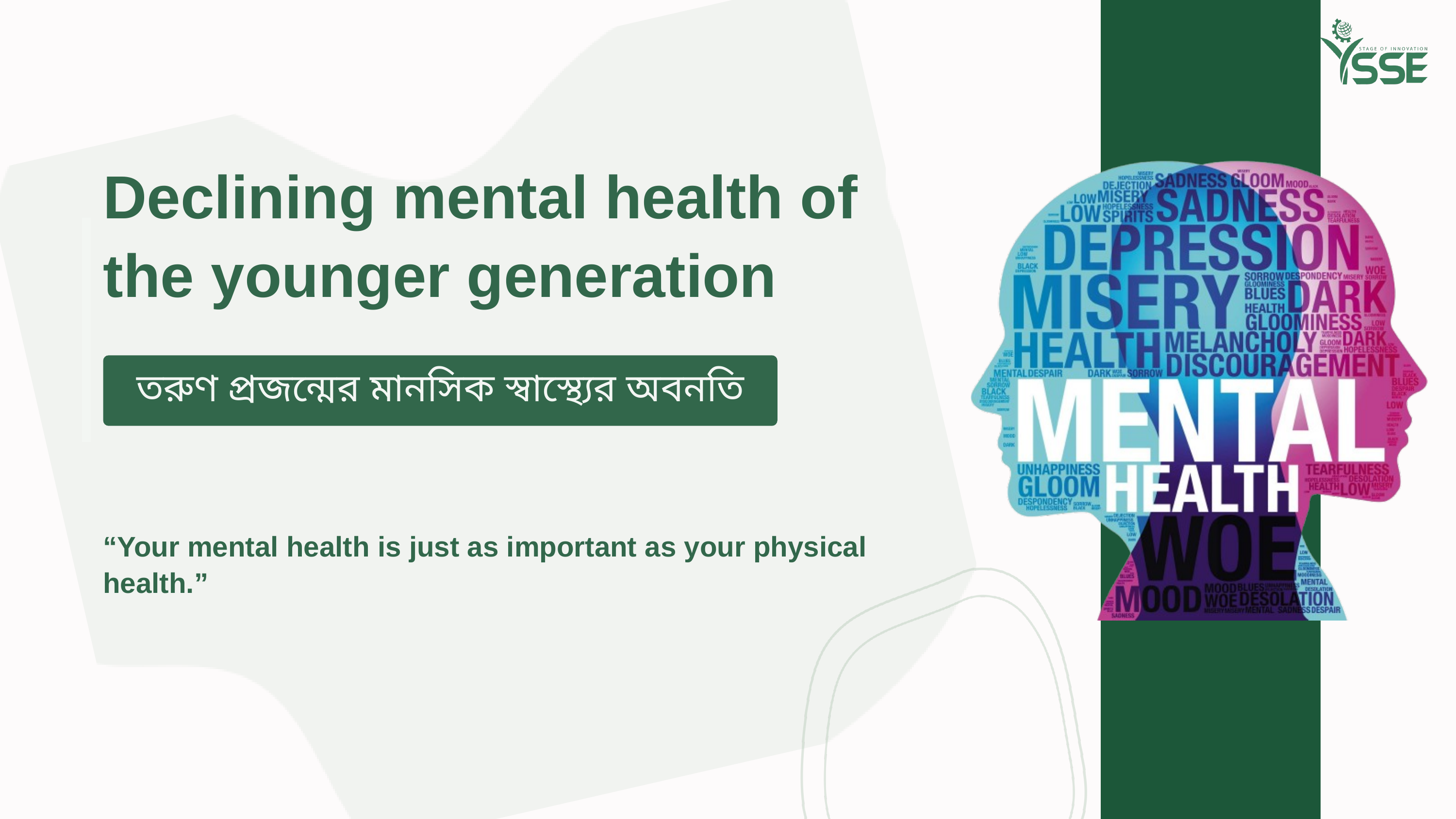

Declining mental health of the younger generation

তরুণ প্রজন্মের মানসিক স্বাস্থ্যের অবনতি
“Your mental health is just as important as your physical health.”